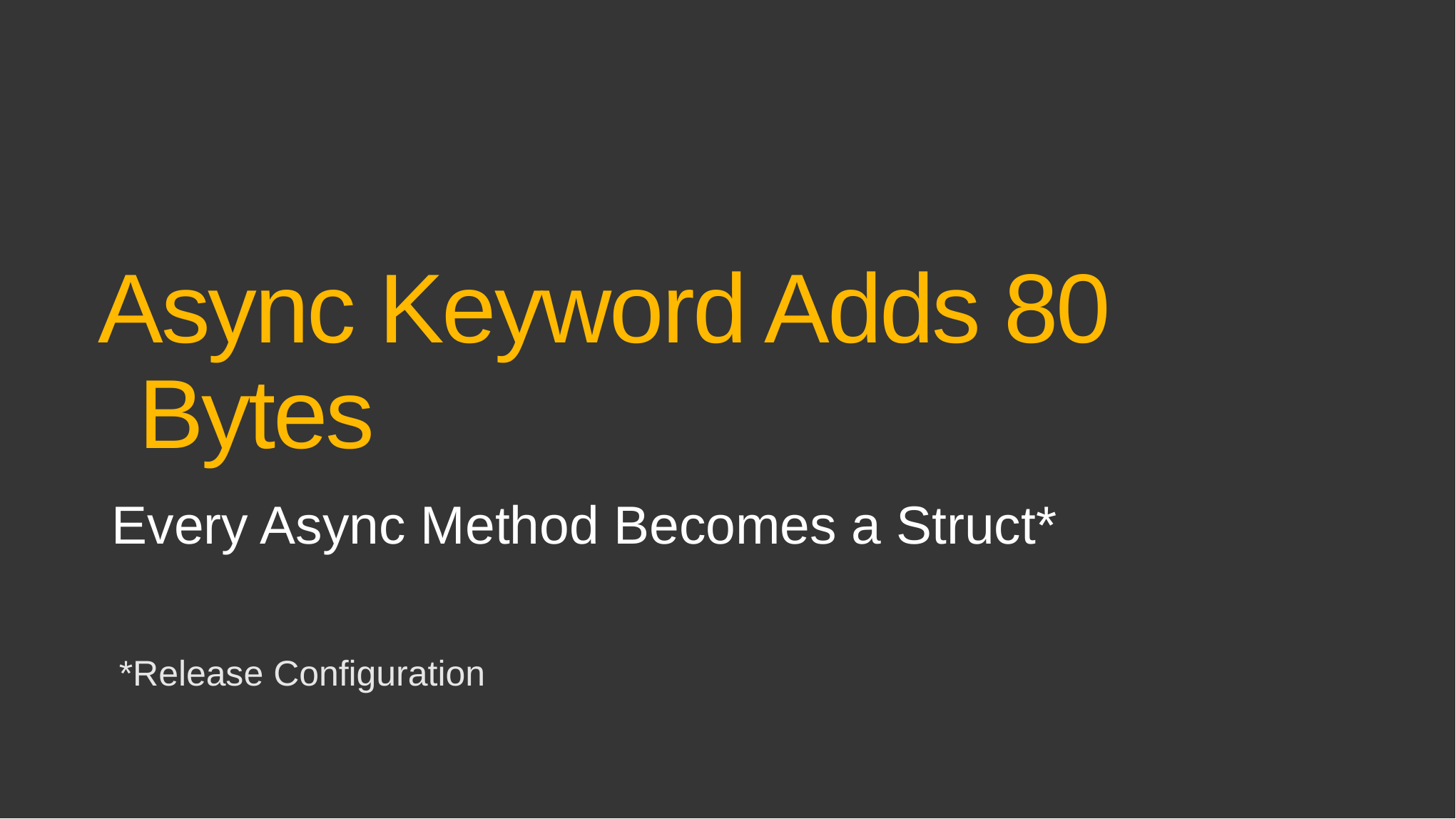

Async Keyword Adds 80 Bytes
Every Async Method Becomes a Struct*
*Release Configuration